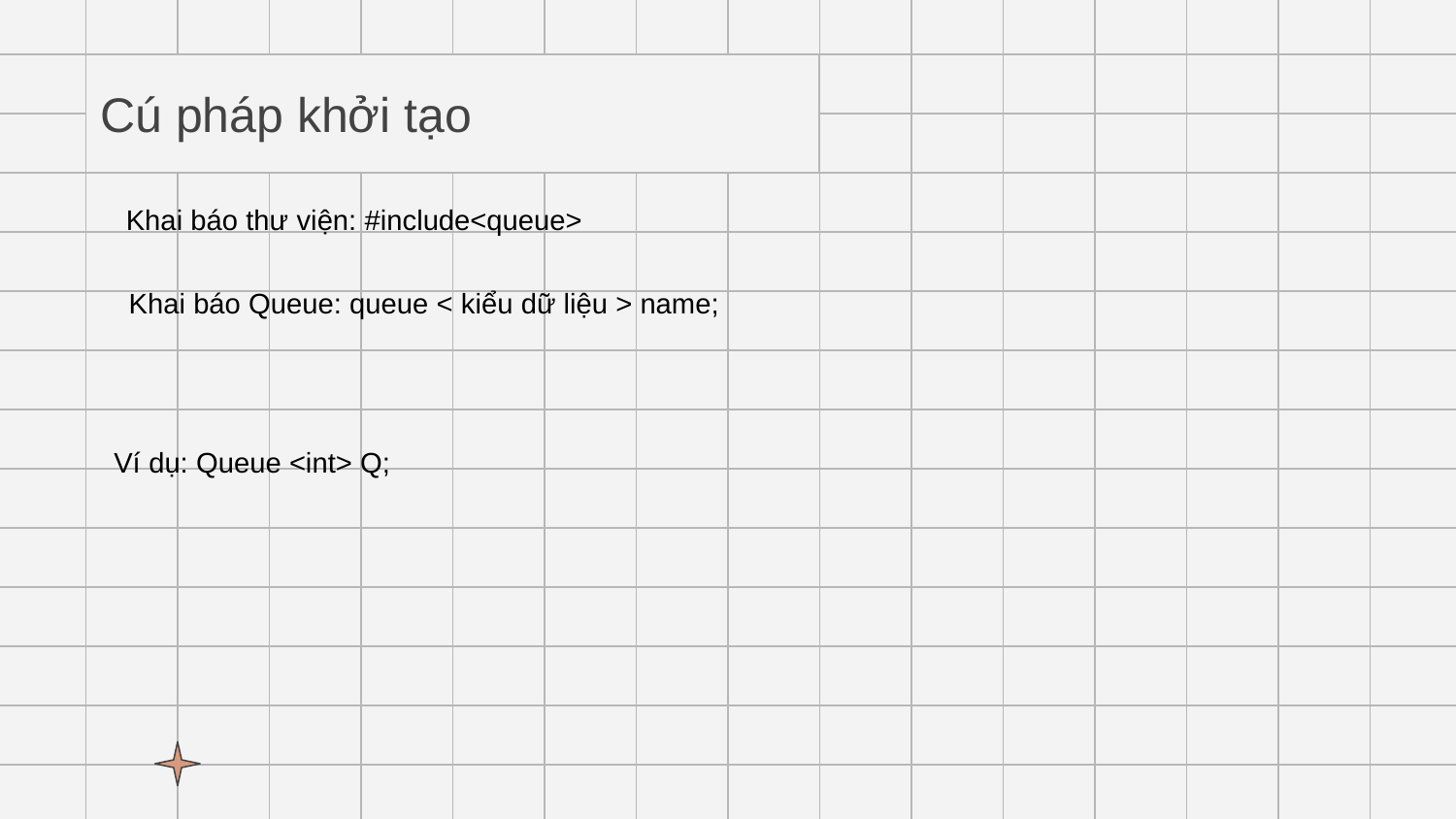

# Cú pháp khởi tạo
Khai báo thư viện: #include<queue>
Khai báo Queue: queue < kiểu dữ liệu > name;

Ví dụ: Queue <int> Q;